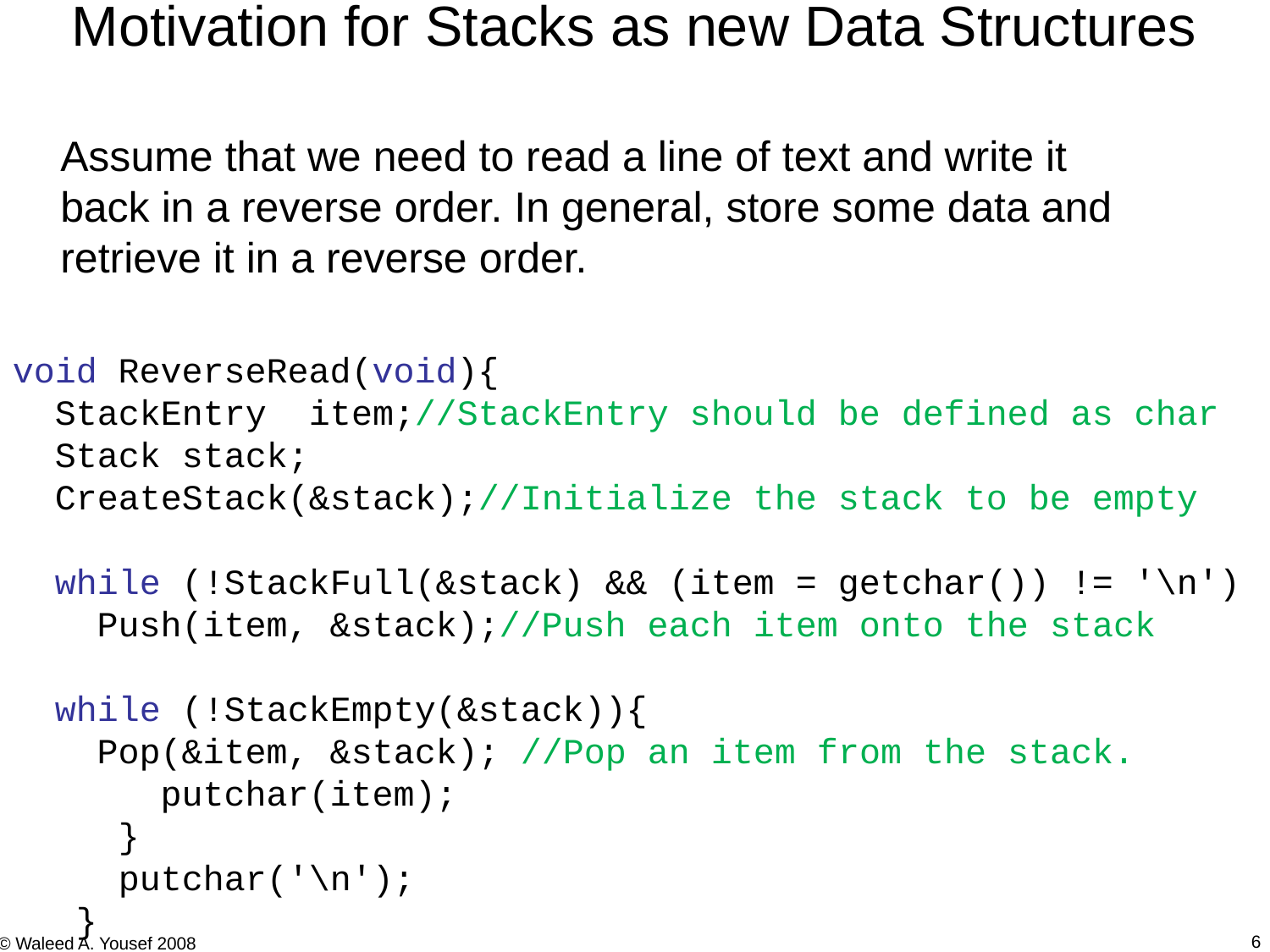

Motivation for Stacks as new Data Structures
 	Assume that we need to read a line of text and write it back in a reverse order. In general, store some data and retrieve it in a reverse order.
void ReverseRead(void){
  StackEntry  item;//StackEntry should be defined as char
  Stack stack;
  CreateStack(&stack);//Initialize the stack to be empty

  while (!StackFull(&stack) && (item = getchar()) != '\n')
    Push(item, &stack);//Push each item onto the stack

  while (!StackEmpty(&stack)){
 Pop(&item, &stack); //Pop an item from the stack.
    putchar(item);
  }
  putchar('\n');
}
6
© Waleed A. Yousef 2008